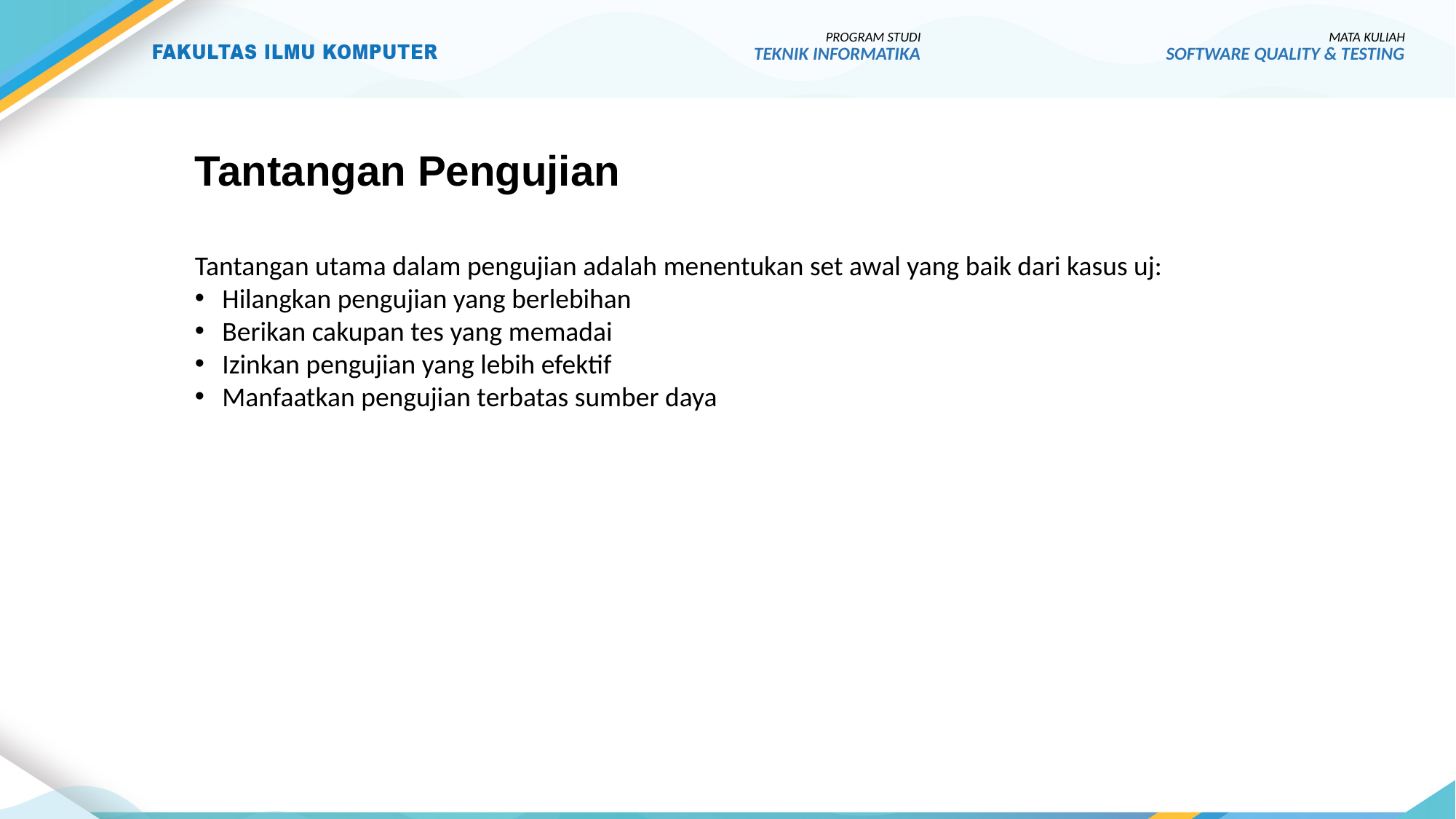

PROGRAM STUDI
TEKNIK INFORMATIKA
MATA KULIAH
SOFTWARE QUALITY & TESTING

# Tantangan Pengujian
Tantangan utama dalam pengujian adalah menentukan set awal yang baik dari kasus uj:
Hilangkan pengujian yang berlebihan
Berikan cakupan tes yang memadai
Izinkan pengujian yang lebih efektif
Manfaatkan pengujian terbatas sumber daya